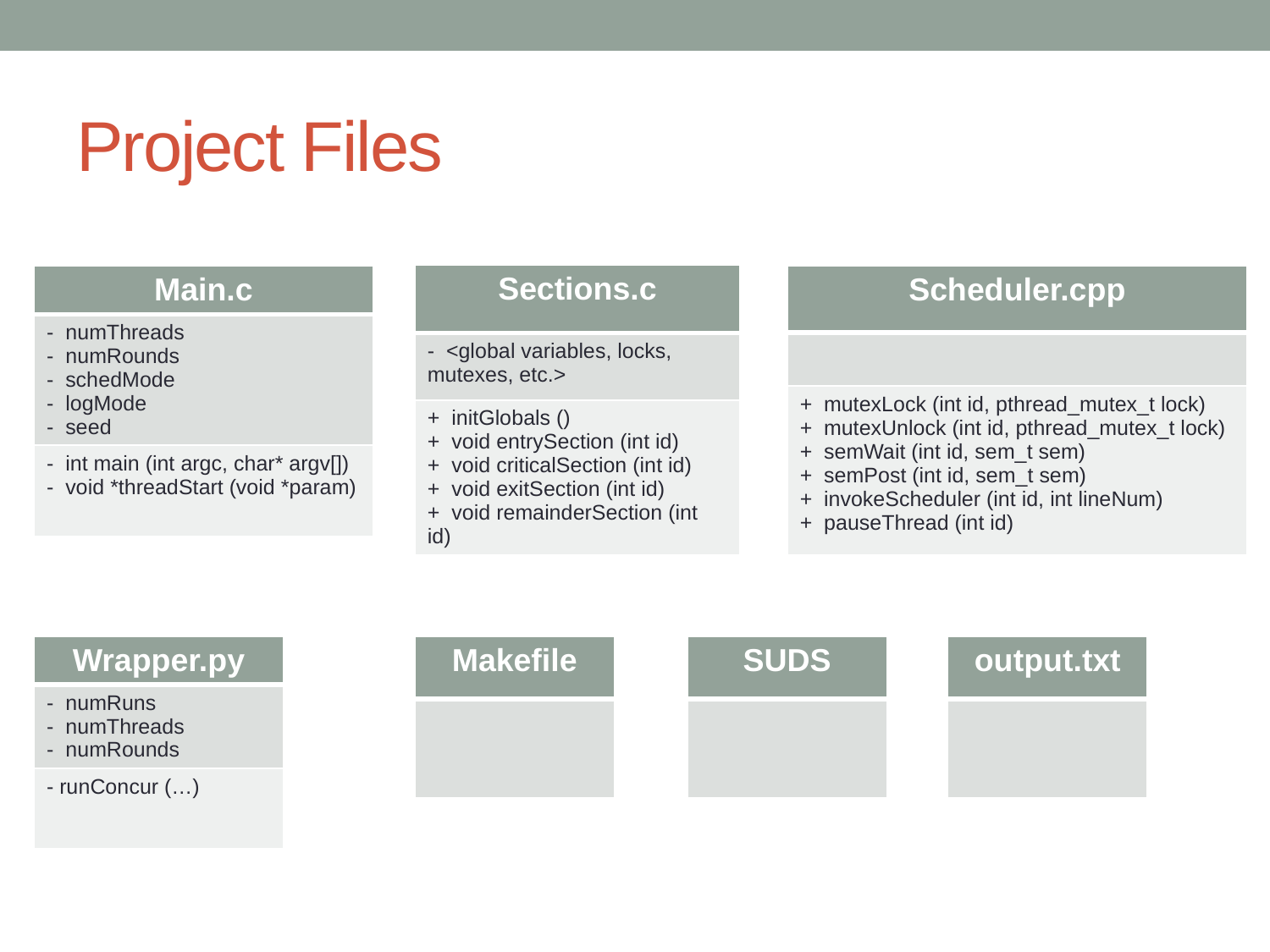

# Project Files
| Sections.c |
| --- |
| - <global variables, locks, mutexes, etc.> |
| + initGlobals () + void entrySection (int id) + void criticalSection (int id) + void exitSection (int id) + void remainderSection (int id) |
| Main.c |
| --- |
| - numThreads - numRounds - schedMode - logMode - seed |
| - int main (int argc, char\* argv[]) - void \*threadStart (void \*param) |
| Scheduler.cpp |
| --- |
|  |
| + mutexLock (int id, pthread\_mutex\_t lock) + mutexUnlock (int id, pthread\_mutex\_t lock) + semWait (int id, sem\_t sem) + semPost (int id, sem\_t sem) + invokeScheduler (int id, int lineNum) + pauseThread (int id) |
| Wrapper.py |
| --- |
| - numRuns - numThreads - numRounds |
| - runConcur (…) |
| Makefile |
| --- |
|  |
| SUDS |
| --- |
|  |
| output.txt |
| --- |
|  |